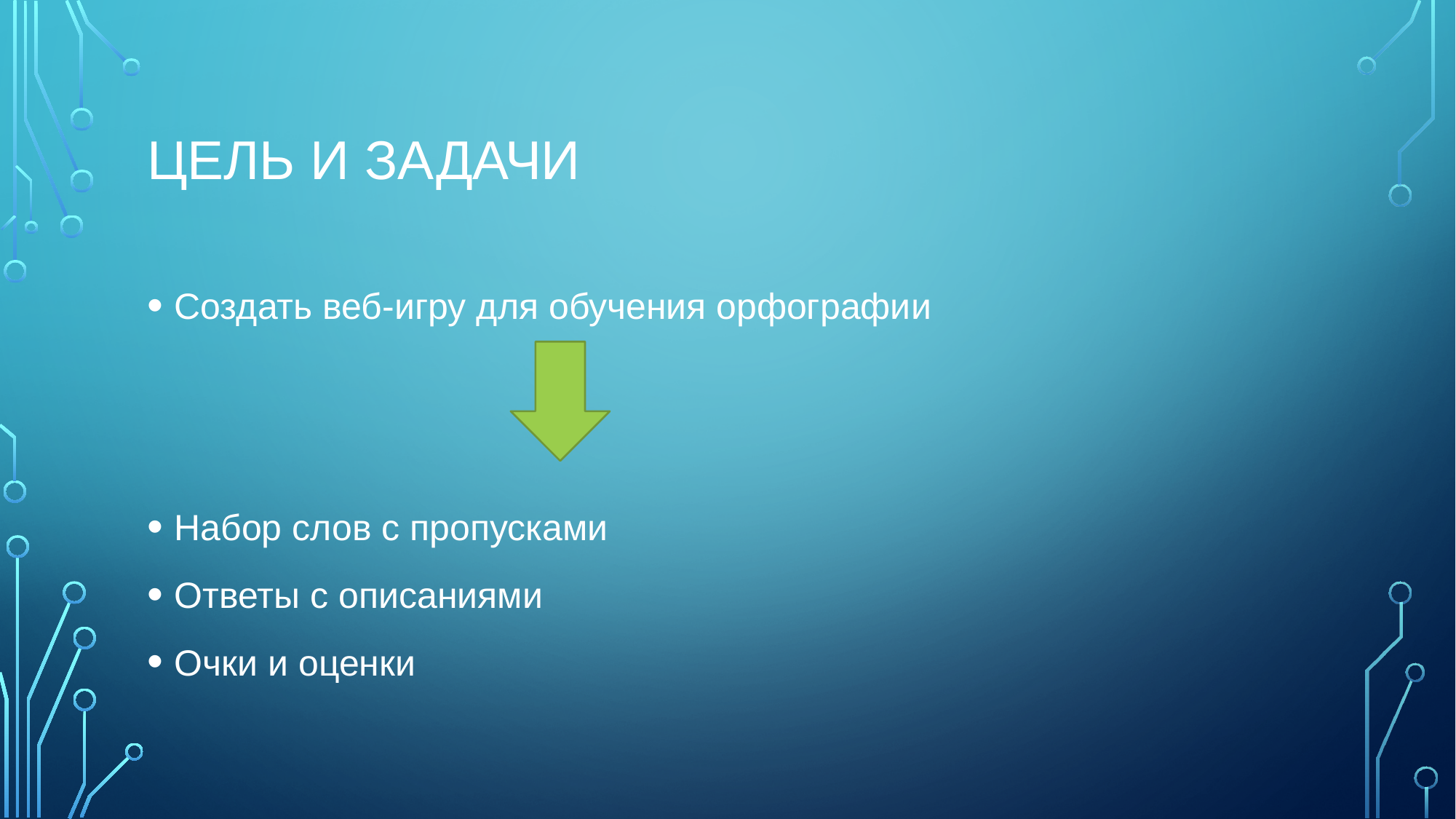

# Цель и задачи
Создать веб-игру для обучения орфографии

Набор слов с пропусками
Ответы с описаниями
Очки и оценки